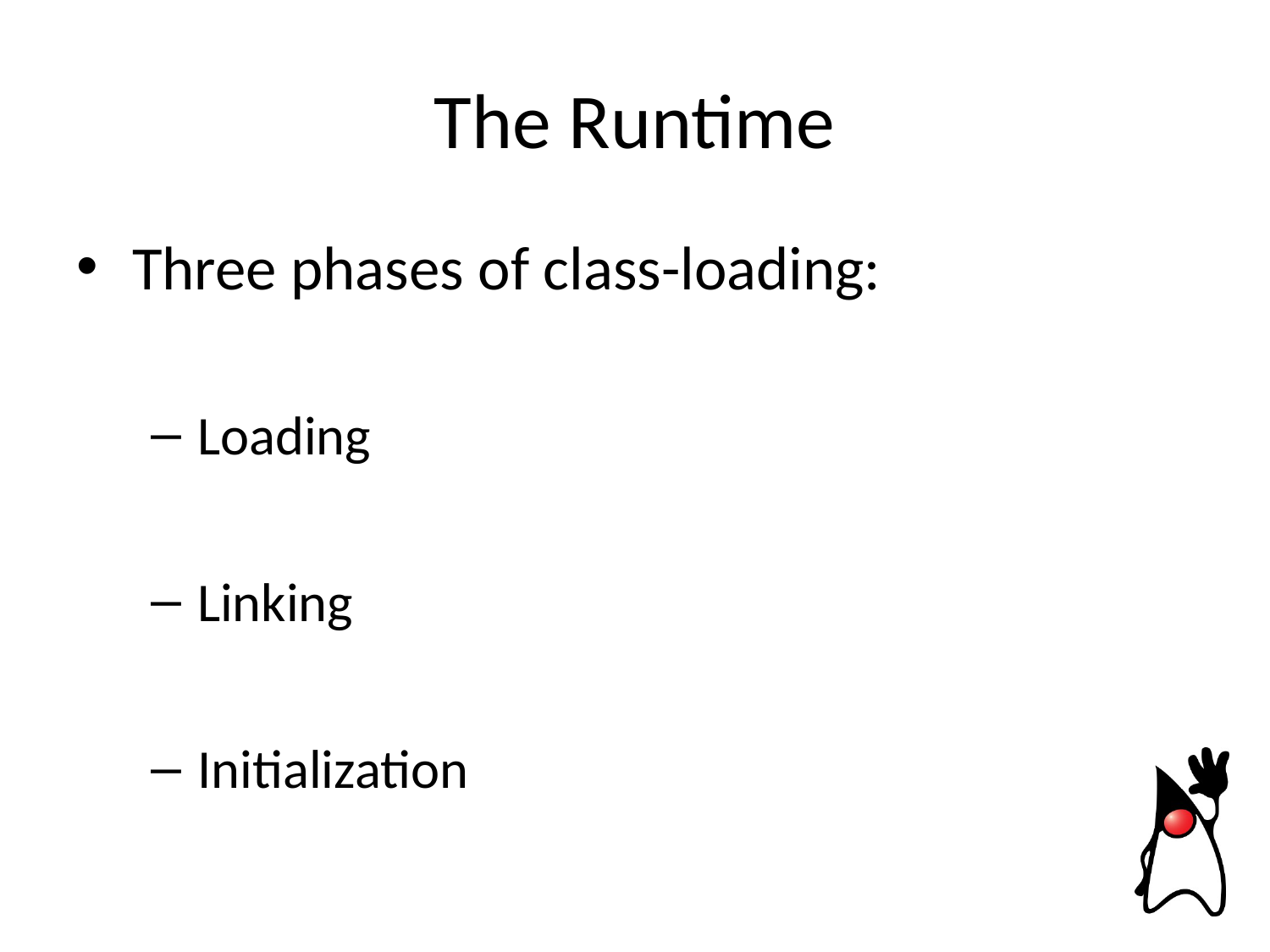

# The Runtime
Three phases of class-loading:

Loading

Linking

Initialization